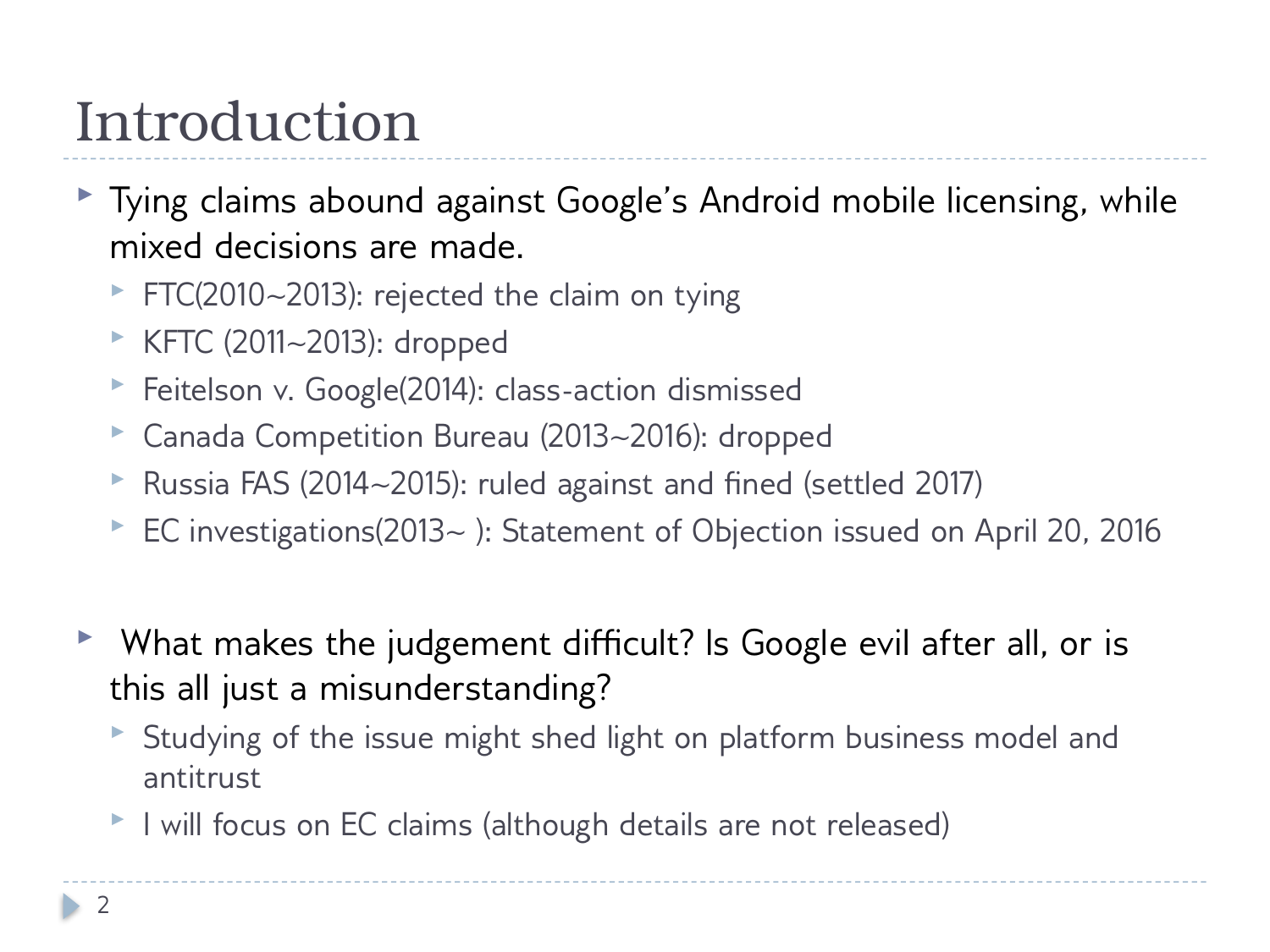

# Introduction
Tying claims abound against Google’s Android mobile licensing, while mixed decisions are made.
FTC(2010~2013): rejected the claim on tying
KFTC (2011~2013): dropped
Feitelson v. Google(2014): class-action dismissed
Canada Competition Bureau (2013~2016): dropped
Russia FAS (2014~2015): ruled against and fined (settled 2017)
EC investigations(2013~ ): Statement of Objection issued on April 20, 2016

 What makes the judgement difficult? Is Google evil after all, or is this all just a misunderstanding?
Studying of the issue might shed light on platform business model and antitrust
I will focus on EC claims (although details are not released)
2